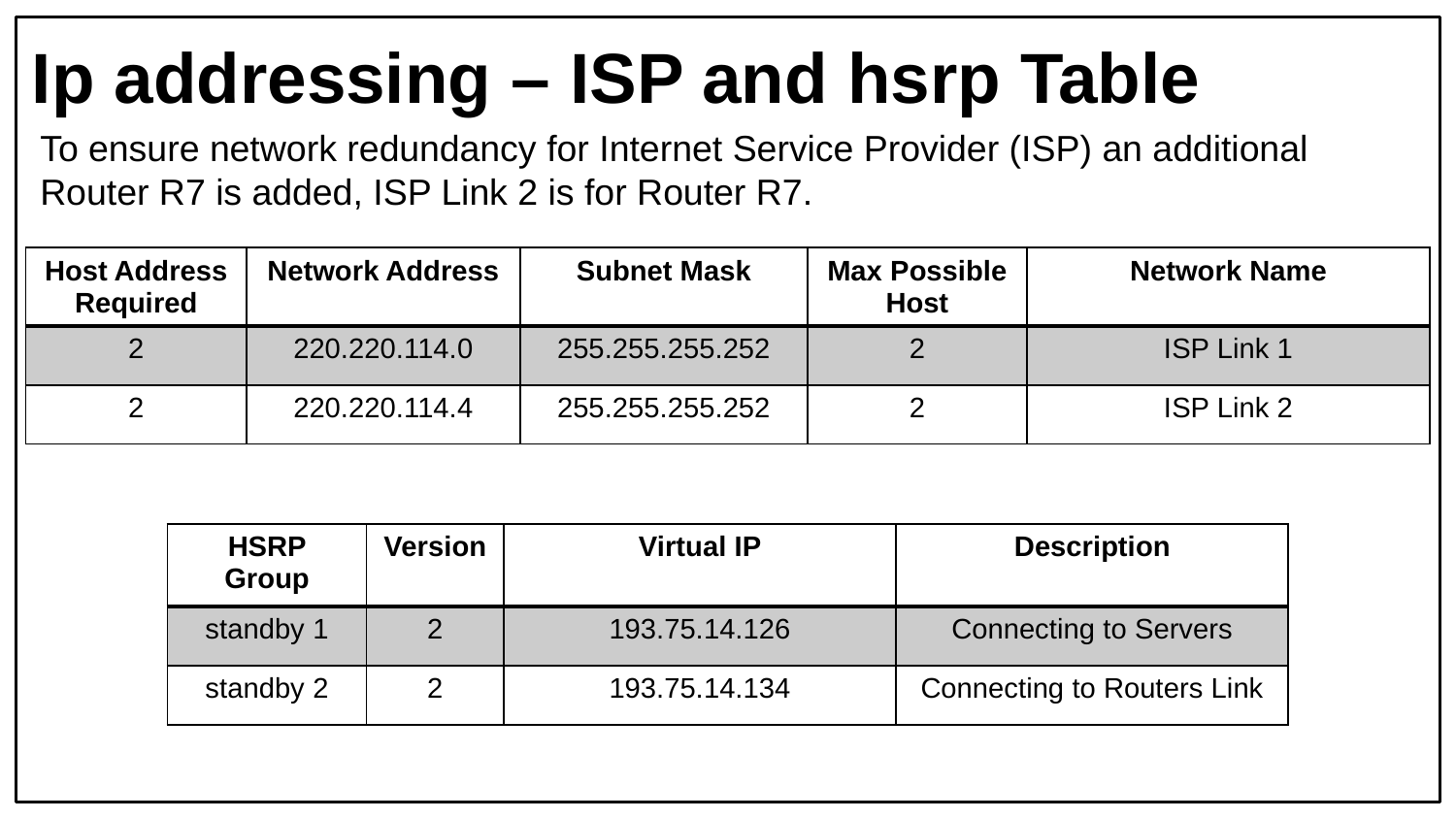

# Ip addressing – ISP and hsrp Table
To ensure network redundancy for Internet Service Provider (ISP) an additional Router R7 is added, ISP Link 2 is for Router R7.
| Host Address Required | Network Address | Subnet Mask | Max Possible Host | Network Name |
| --- | --- | --- | --- | --- |
| 2 | 220.220.114.0 | 255.255.255.252 | 2 | ISP Link 1 |
| 2 | 220.220.114.4 | 255.255.255.252 | 2 | ISP Link 2 |
| HSRP Group | Version | Virtual IP | Description |
| --- | --- | --- | --- |
| standby 1 | 2 | 193.75.14.126 | Connecting to Servers |
| standby 2 | 2 | 193.75.14.134 | Connecting to Routers Link |